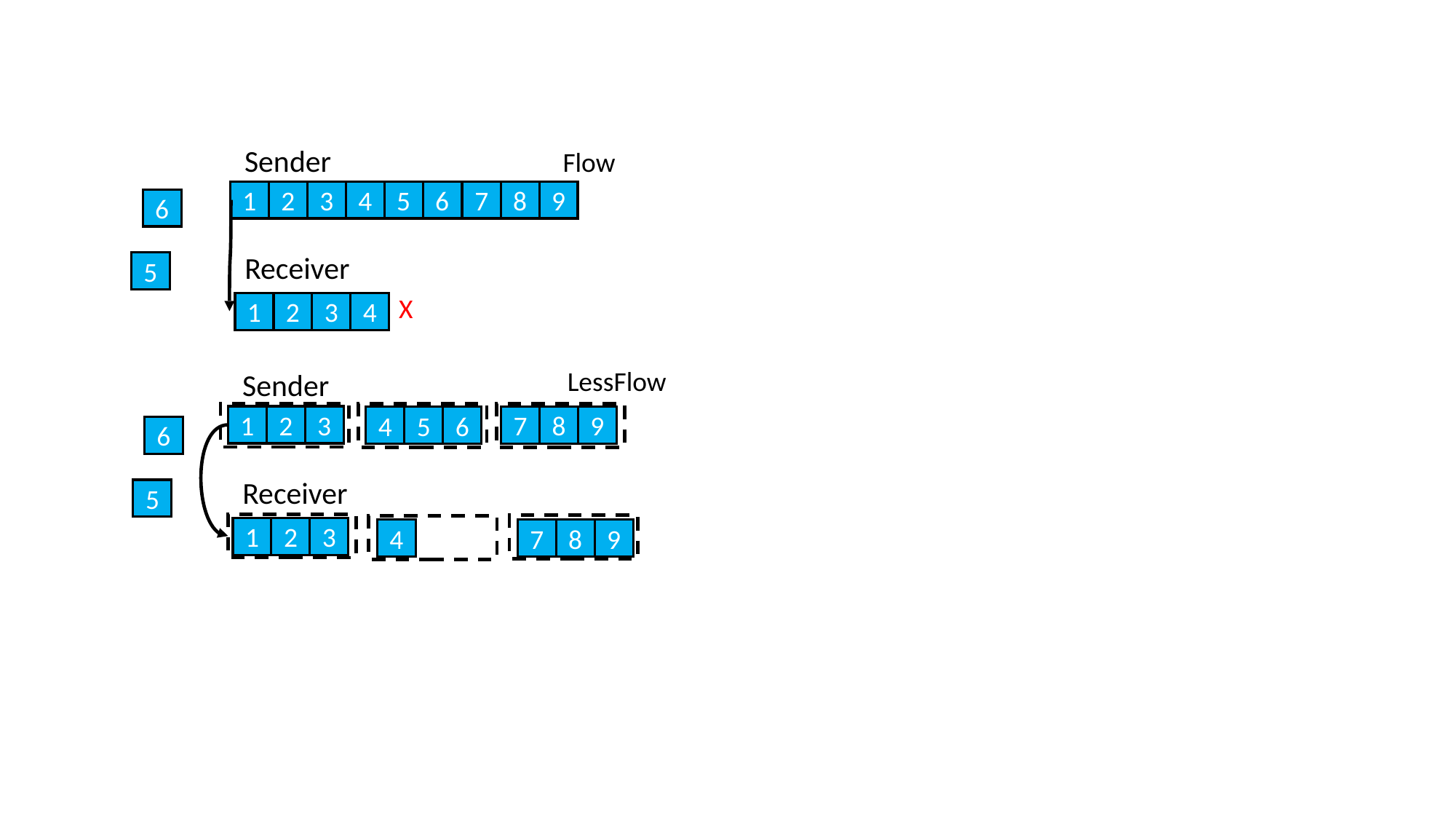

Sender
Flow
1
2
3
4
5
6
7
8
9
6
Receiver
5
X
1
2
3
4
LessFlow
Sender

1
2
3
7
8
9
4
5
6
6
Receiver
5

1
2
3
7
8
9
4